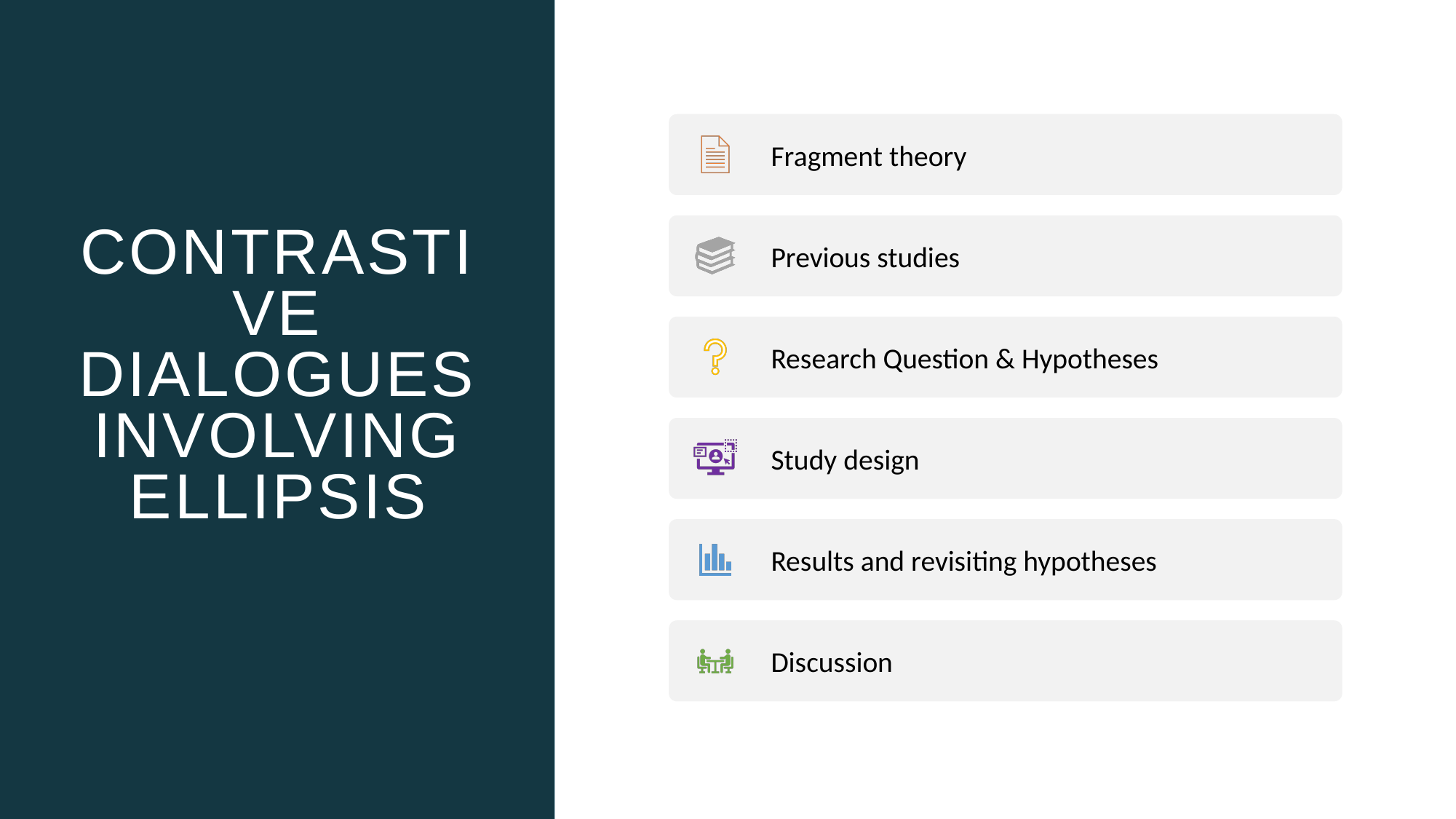

Fragment theory
Previous studies
Research Question & Hypotheses
Study design
Results and revisiting hypotheses
Discussion
The Influence of Metaphors
Contrastive Dialogues involving ellipsis